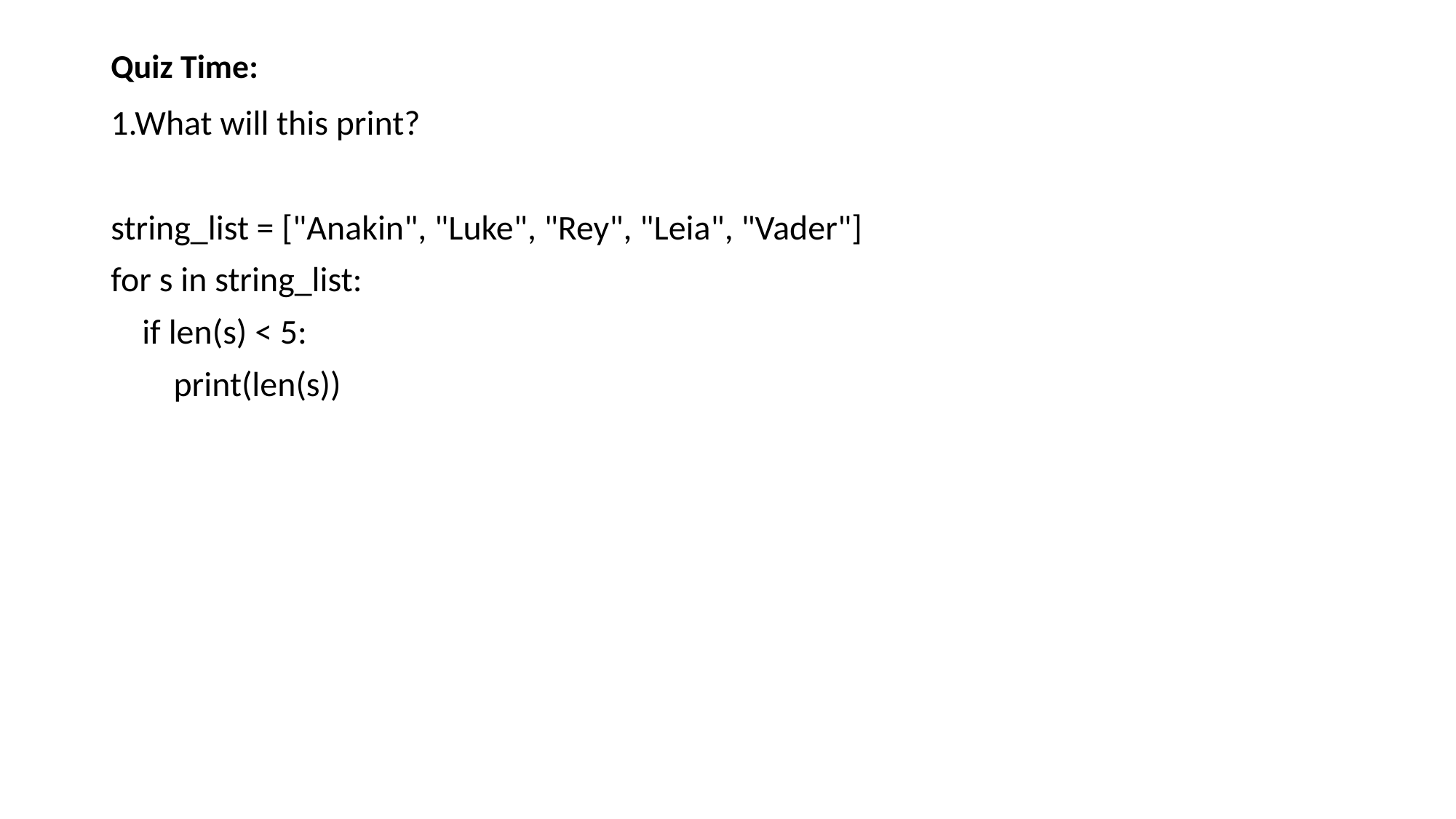

# Quiz Time:
1.What will this print?

string_list = ["Anakin", "Luke", "Rey", "Leia", "Vader"]
for s in string_list:
    if len(s) < 5:
        print(len(s))